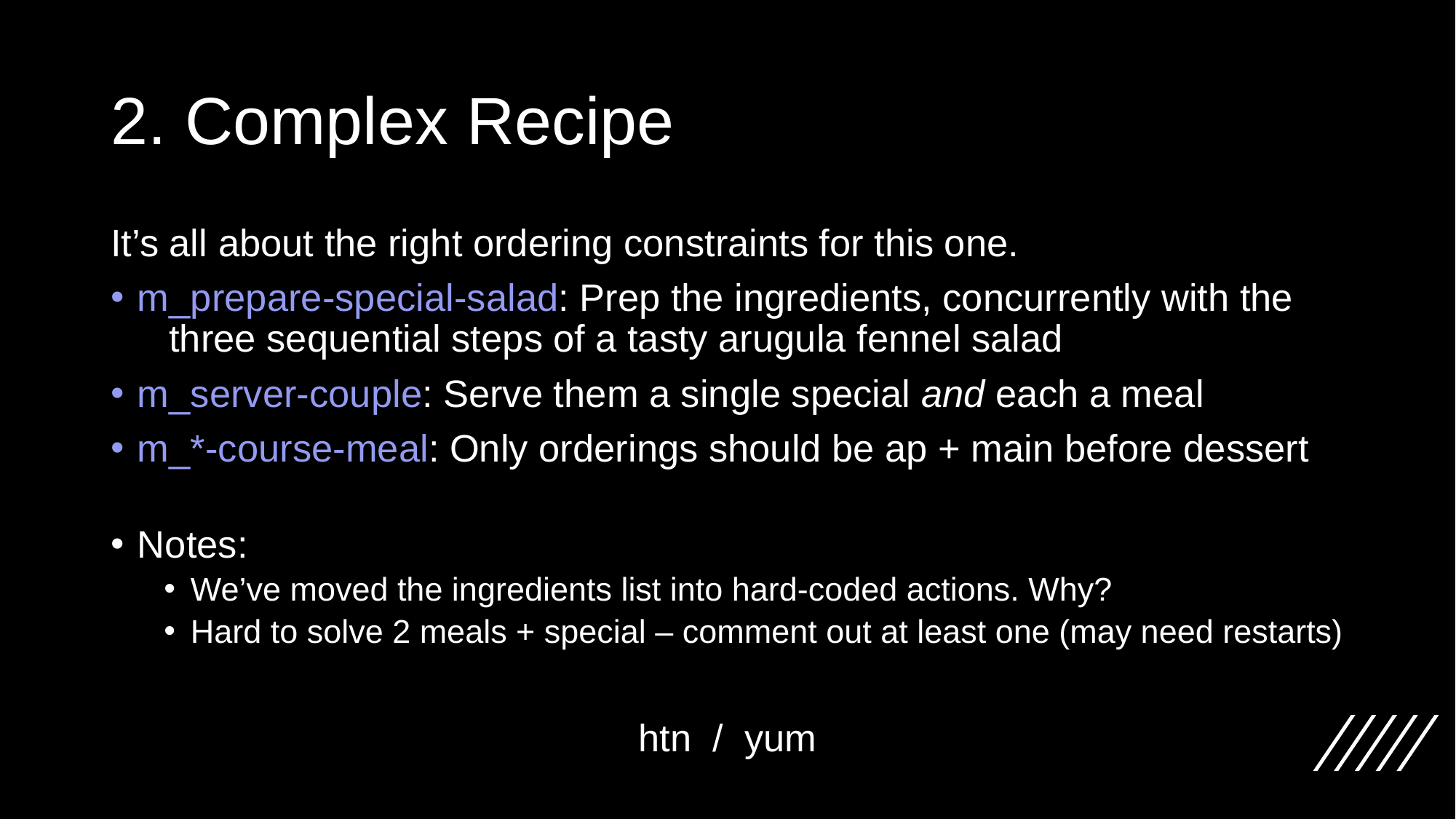

# 2. Complex Recipe
It’s all about the right ordering constraints for this one.
m_prepare-special-salad: Prep the ingredients, concurrently with the
   three sequential steps of a tasty arugula fennel salad
m_server-couple: Serve them a single special and each a meal
m_*-course-meal: Only orderings should be ap + main before dessert
Notes:
We’ve moved the ingredients list into hard-coded actions. Why?
Hard to solve 2 meals + special – comment out at least one (may need restarts)

htn  /  yum